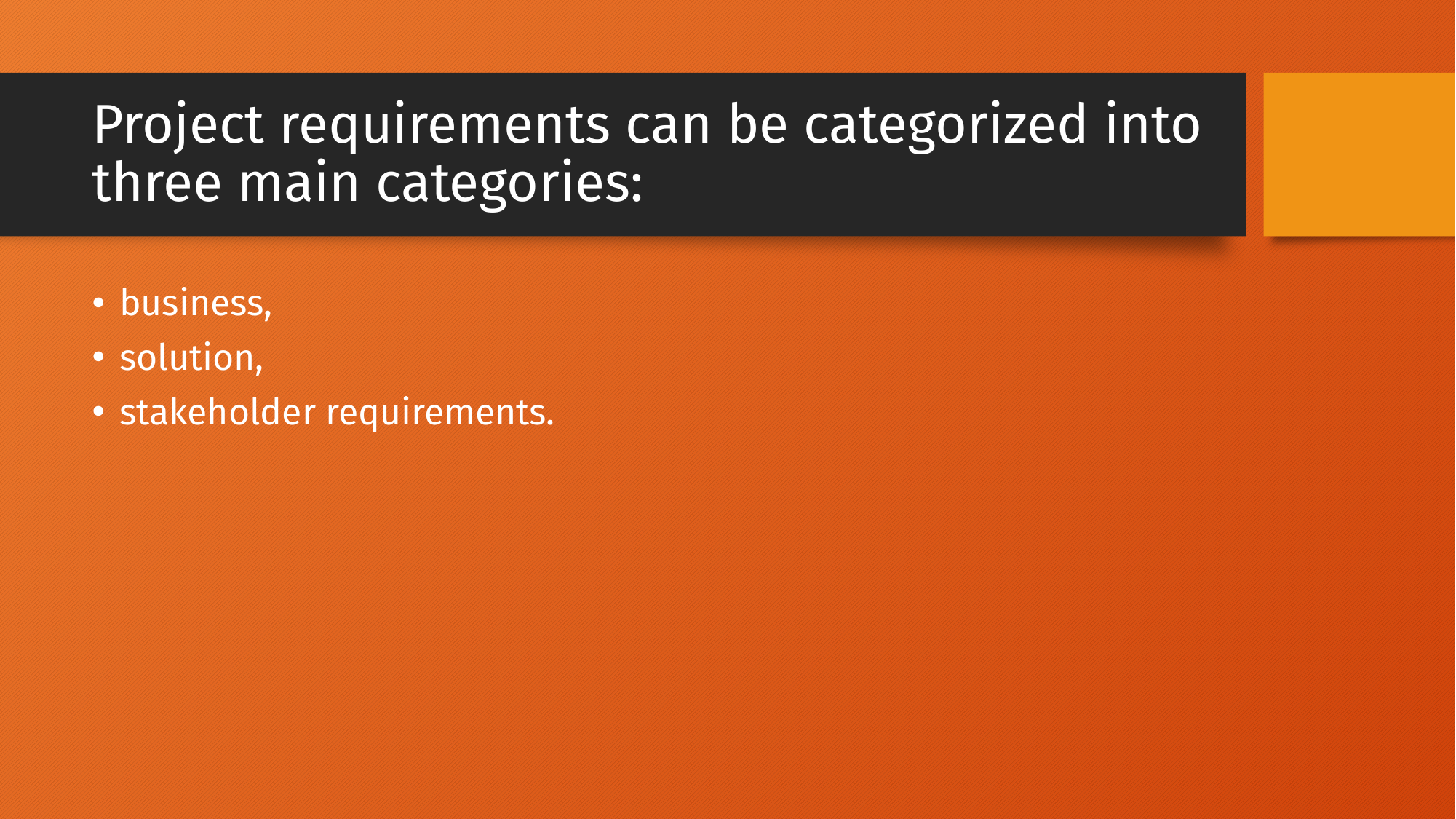

# Project requirements can be categorized into three main categories:
business,
solution,
stakeholder requirements.